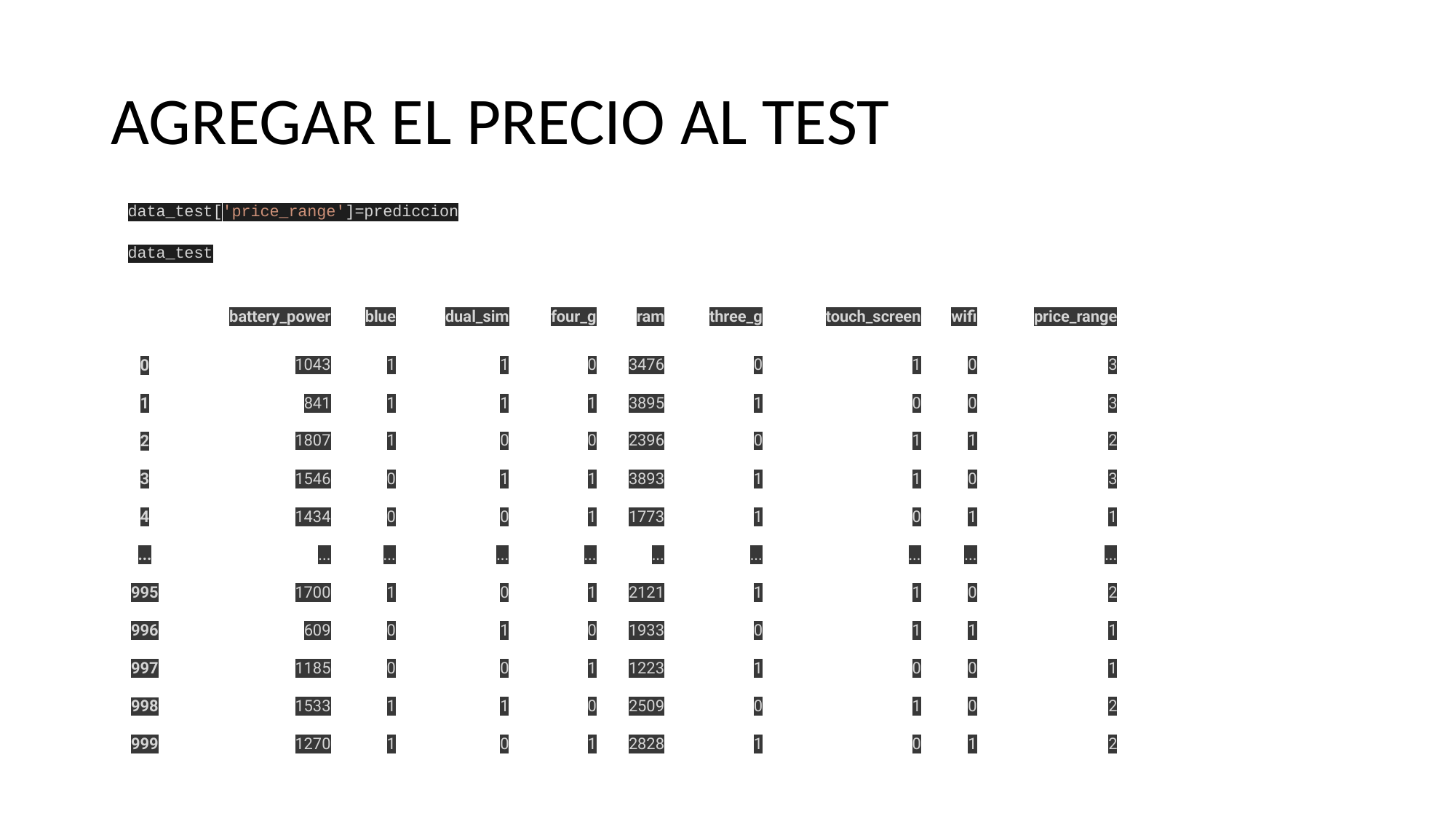

# AGREGAR EL PRECIO AL TEST
data_test['price_range']=prediccion
data_test
|  | battery\_power | blue | dual\_sim | four\_g | ram | three\_g | touch\_screen | wifi | price\_range |
| --- | --- | --- | --- | --- | --- | --- | --- | --- | --- |
| 0 | 1043 | 1 | 1 | 0 | 3476 | 0 | 1 | 0 | 3 |
| 1 | 841 | 1 | 1 | 1 | 3895 | 1 | 0 | 0 | 3 |
| 2 | 1807 | 1 | 0 | 0 | 2396 | 0 | 1 | 1 | 2 |
| 3 | 1546 | 0 | 1 | 1 | 3893 | 1 | 1 | 0 | 3 |
| 4 | 1434 | 0 | 0 | 1 | 1773 | 1 | 0 | 1 | 1 |
| ... | ... | ... | ... | ... | ... | ... | ... | ... | ... |
| 995 | 1700 | 1 | 0 | 1 | 2121 | 1 | 1 | 0 | 2 |
| 996 | 609 | 0 | 1 | 0 | 1933 | 0 | 1 | 1 | 1 |
| 997 | 1185 | 0 | 0 | 1 | 1223 | 1 | 0 | 0 | 1 |
| 998 | 1533 | 1 | 1 | 0 | 2509 | 0 | 1 | 0 | 2 |
| 999 | 1270 | 1 | 0 | 1 | 2828 | 1 | 0 | 1 | 2 |